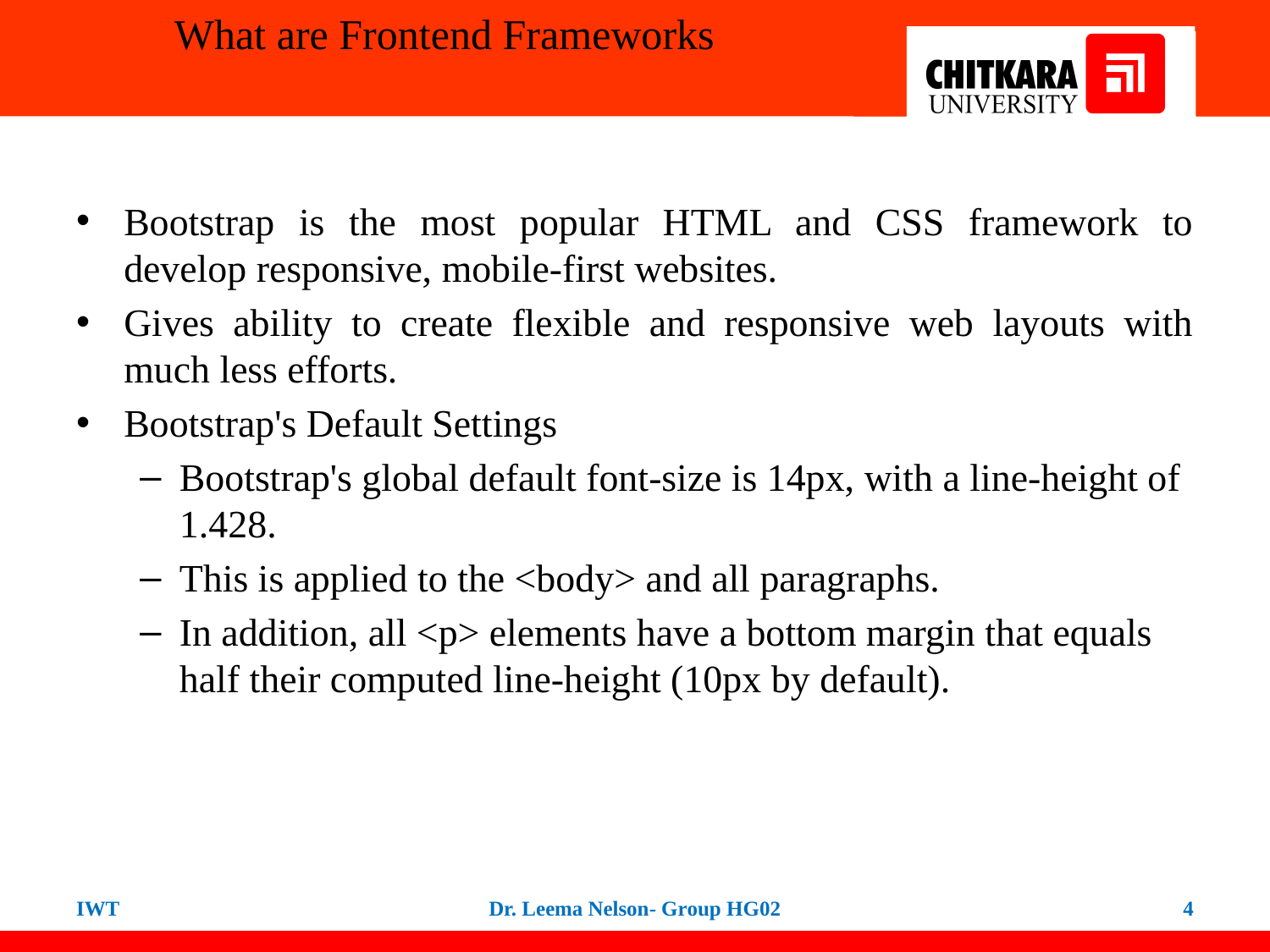

# What are Frontend Frameworks
Bootstrap is the most popular HTML and CSS framework to develop responsive, mobile-first websites.
Gives ability to create flexible and responsive web layouts with much less efforts.
Bootstrap's Default Settings
Bootstrap's global default font-size is 14px, with a line-height of 1.428.
This is applied to the <body> and all paragraphs.
In addition, all <p> elements have a bottom margin that equals half their computed line-height (10px by default).

IWT
Dr. Leema Nelson- Group HG02
4